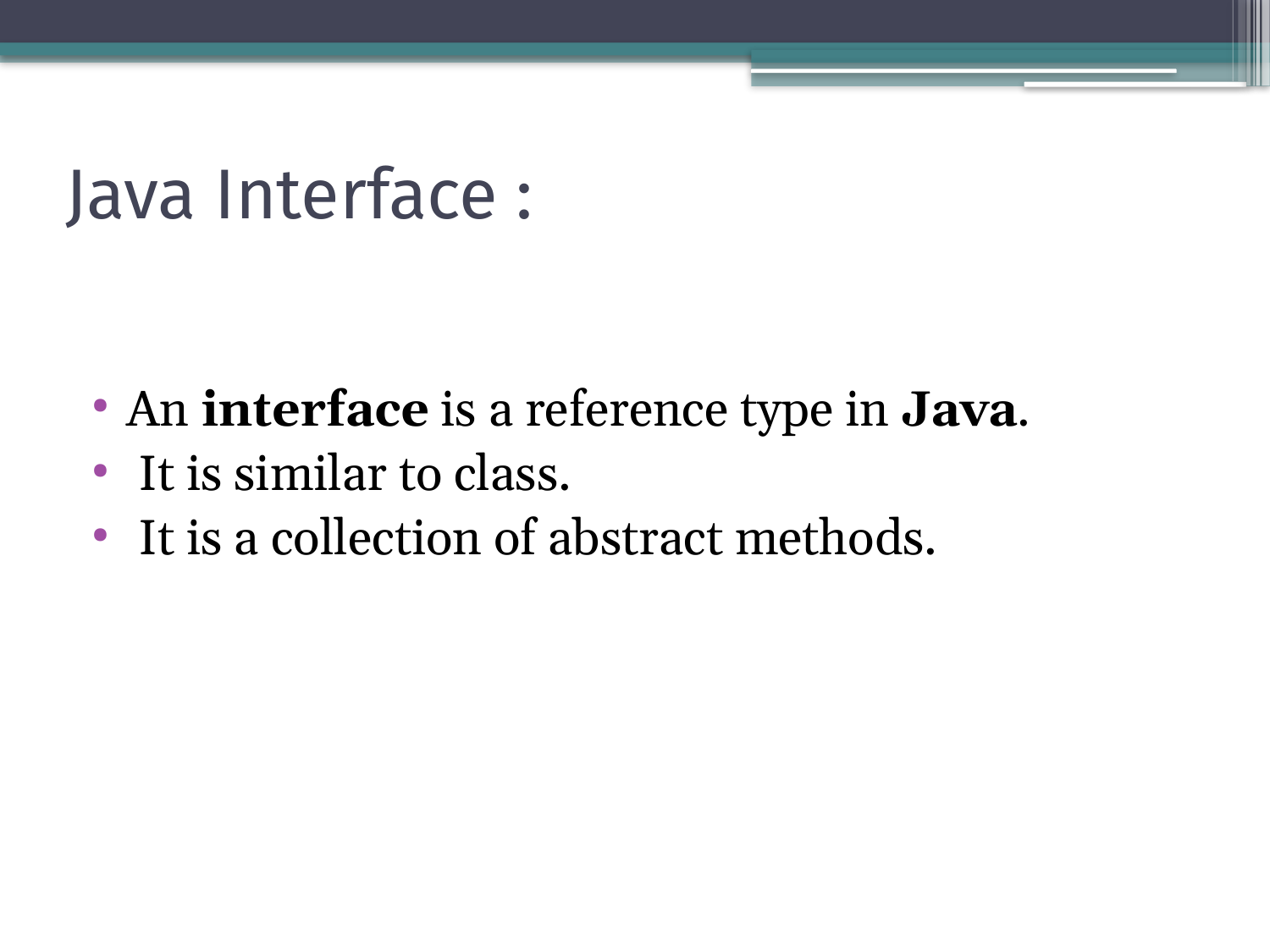

# Java Interface :
An interface is a reference type in Java.
 It is similar to class.
 It is a collection of abstract methods.